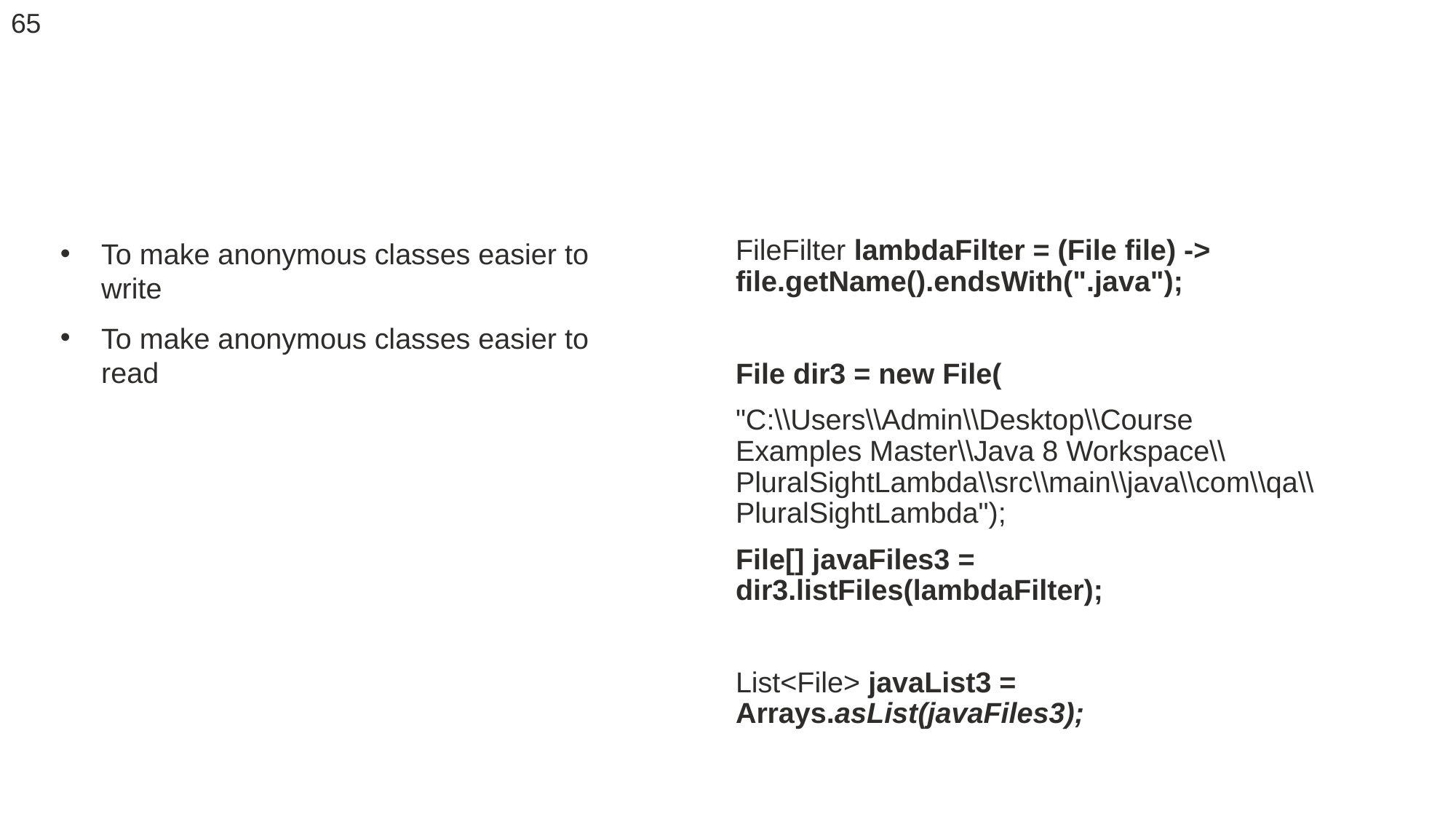

65
#
To make anonymous classes easier to write
To make anonymous classes easier to read
FileFilter lambdaFilter = (File file) -> file.getName().endsWith(".java");

File dir3 = new File(
"C:\\Users\\Admin\\Desktop\\Course Examples Master\\Java 8 Workspace\\PluralSightLambda\\src\\main\\java\\com\\qa\\PluralSightLambda");
File[] javaFiles3 = dir3.listFiles(lambdaFilter);

List<File> javaList3 = Arrays.asList(javaFiles3);